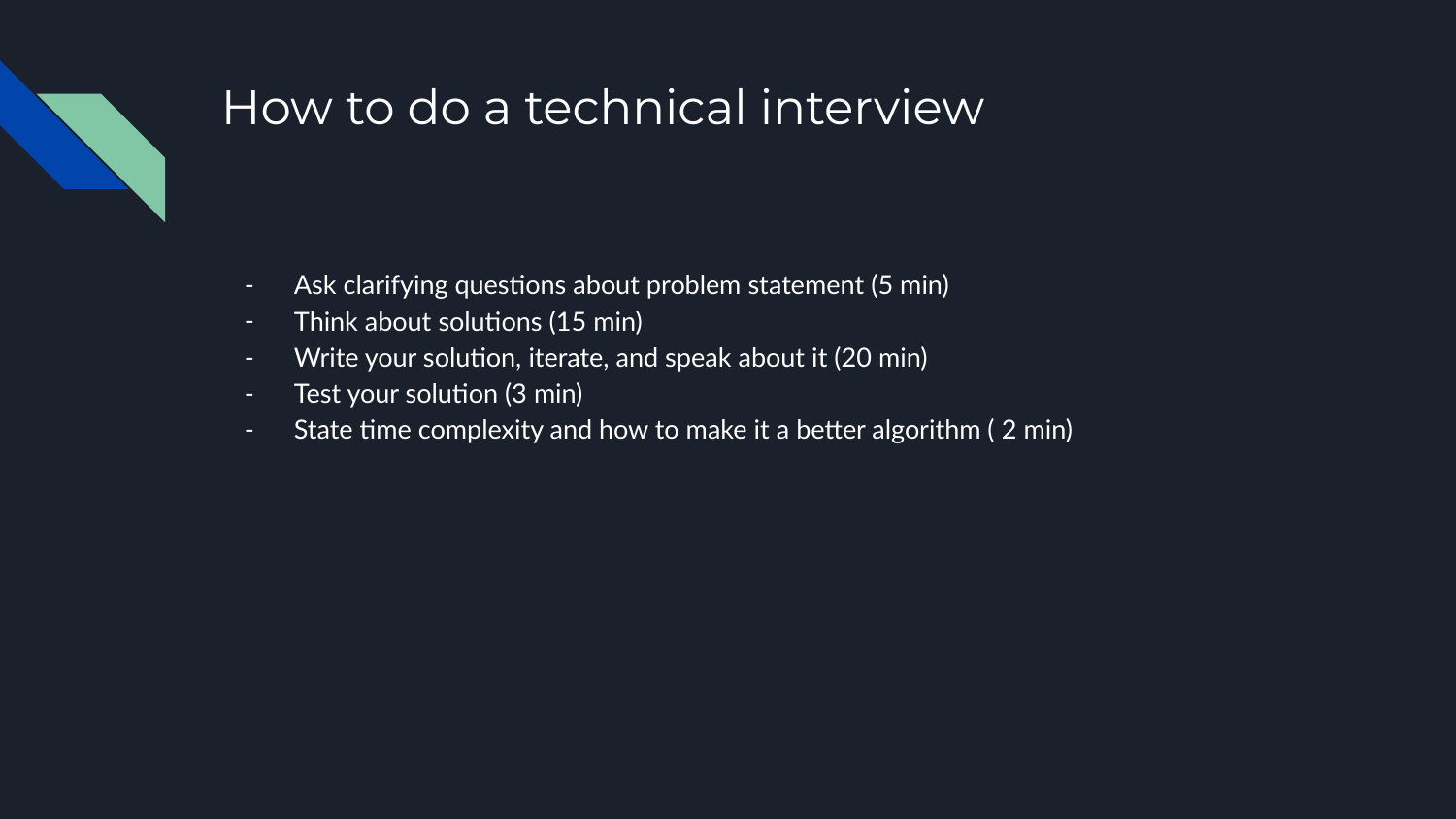

# How to do a technical interview
Ask clarifying questions about problem statement (5 min)
Think about solutions (15 min)
Write your solution, iterate, and speak about it (20 min)
Test your solution (3 min)
State time complexity and how to make it a better algorithm ( 2 min)